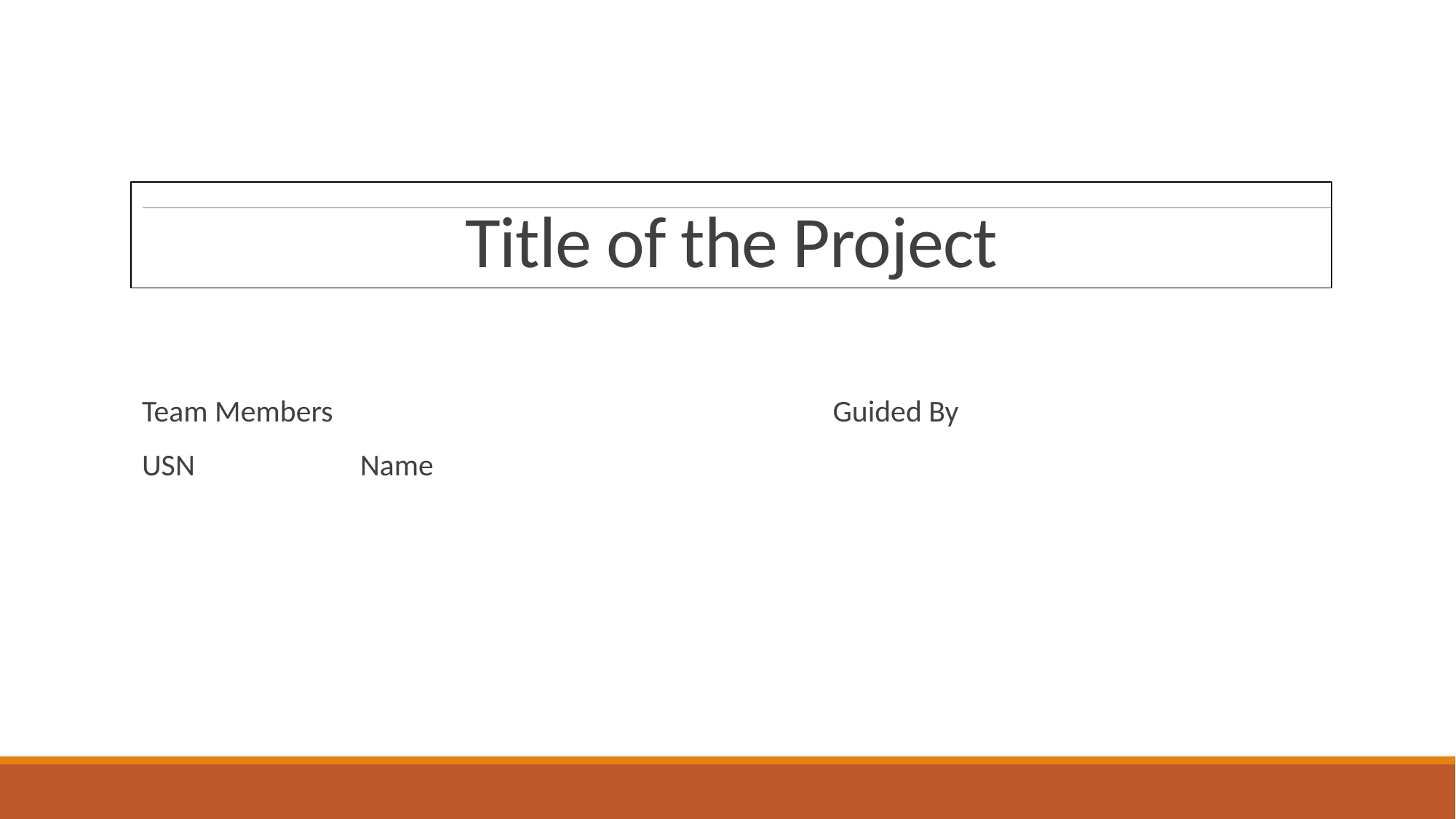

# Title of the Project
Guided By
Team Members
USN 		Name